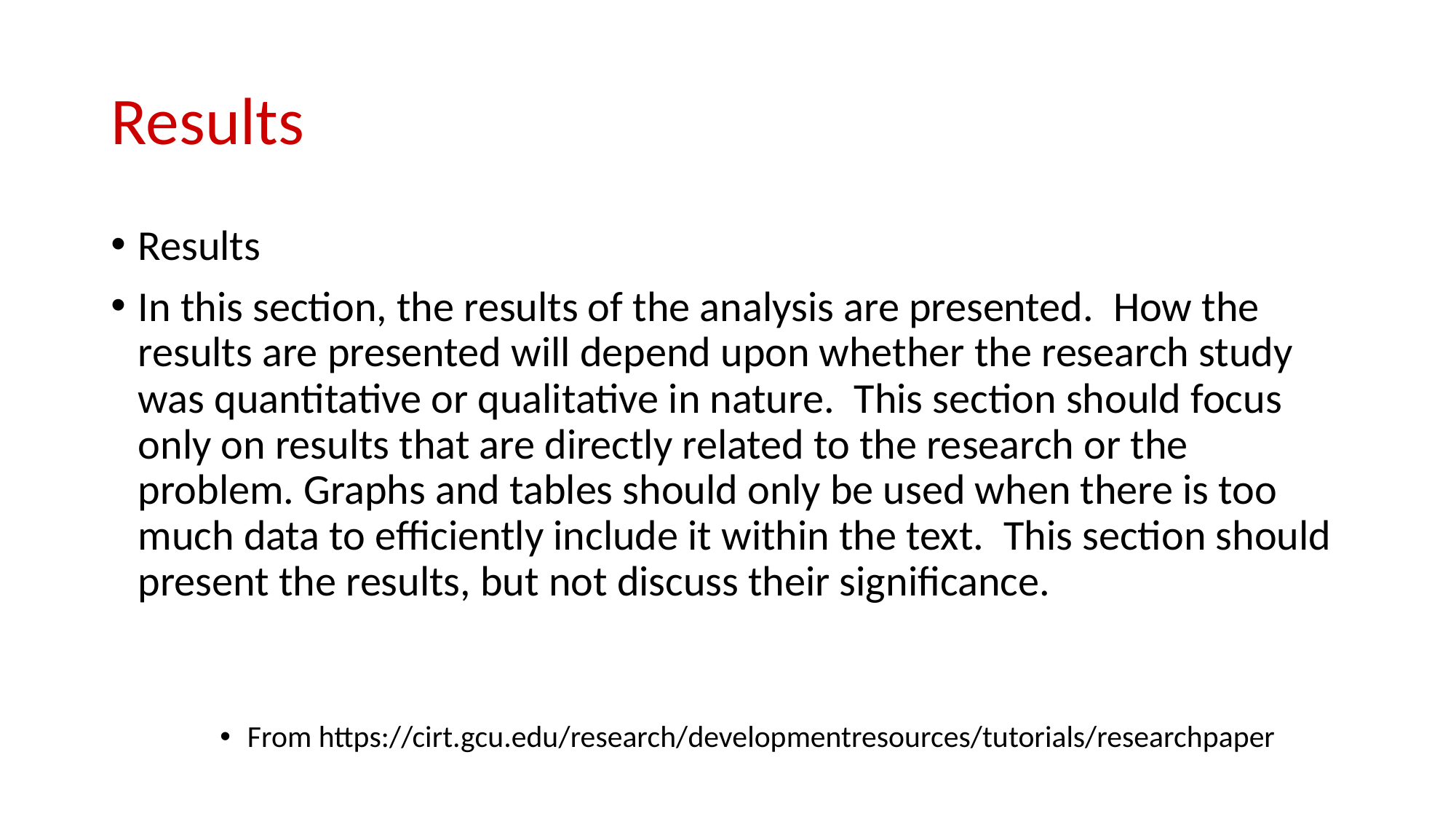

# Results
Results
In this section, the results of the analysis are presented.  How the results are presented will depend upon whether the research study was quantitative or qualitative in nature.  This section should focus only on results that are directly related to the research or the problem. Graphs and tables should only be used when there is too much data to efficiently include it within the text.  This section should present the results, but not discuss their significance.

From https://cirt.gcu.edu/research/developmentresources/tutorials/researchpaper